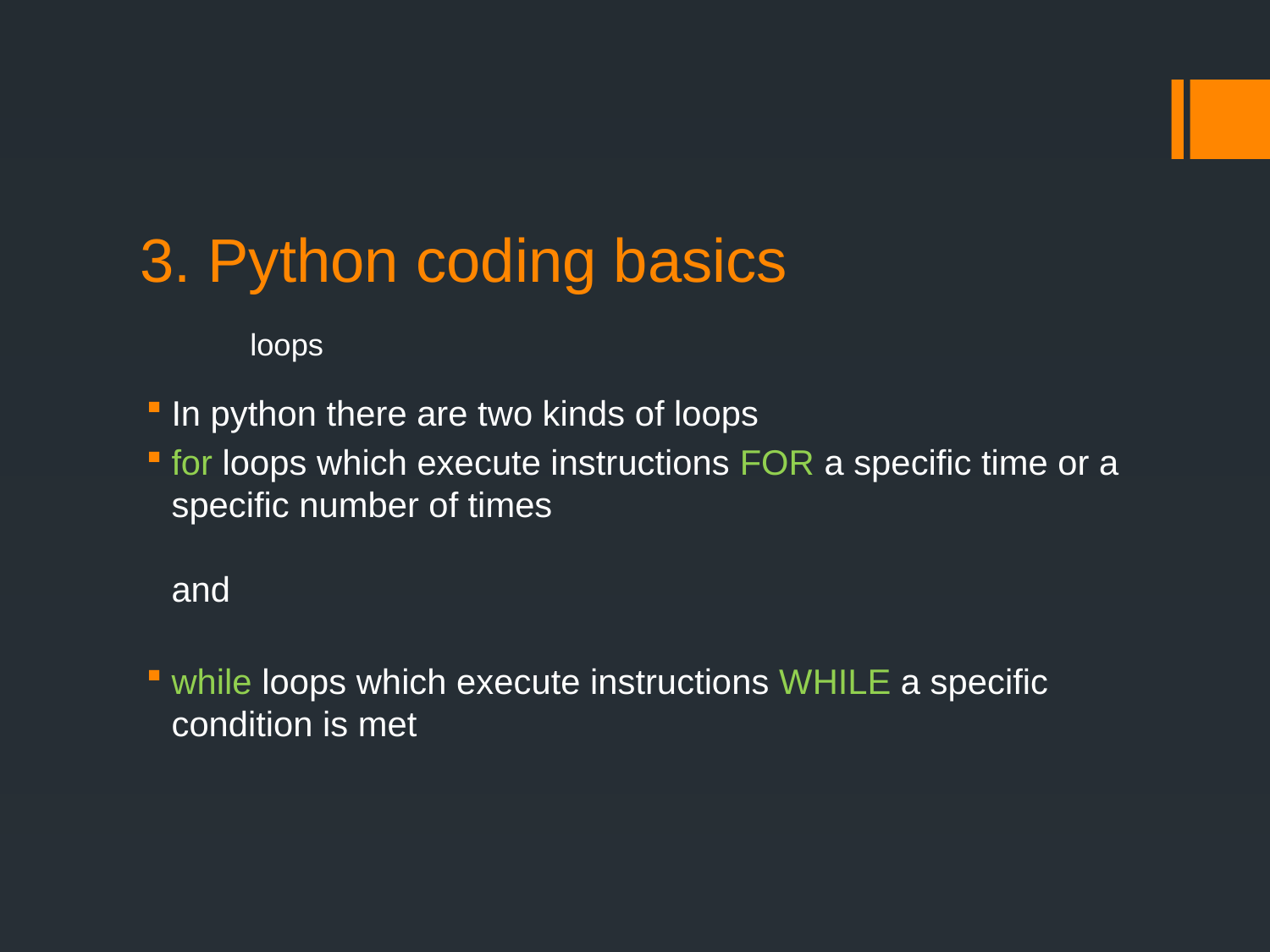

# 3. Python coding basics loops
In python there are two kinds of loops
for loops which execute instructions FOR a specific time or a specific number of times
and
while loops which execute instructions WHILE a specific condition is met